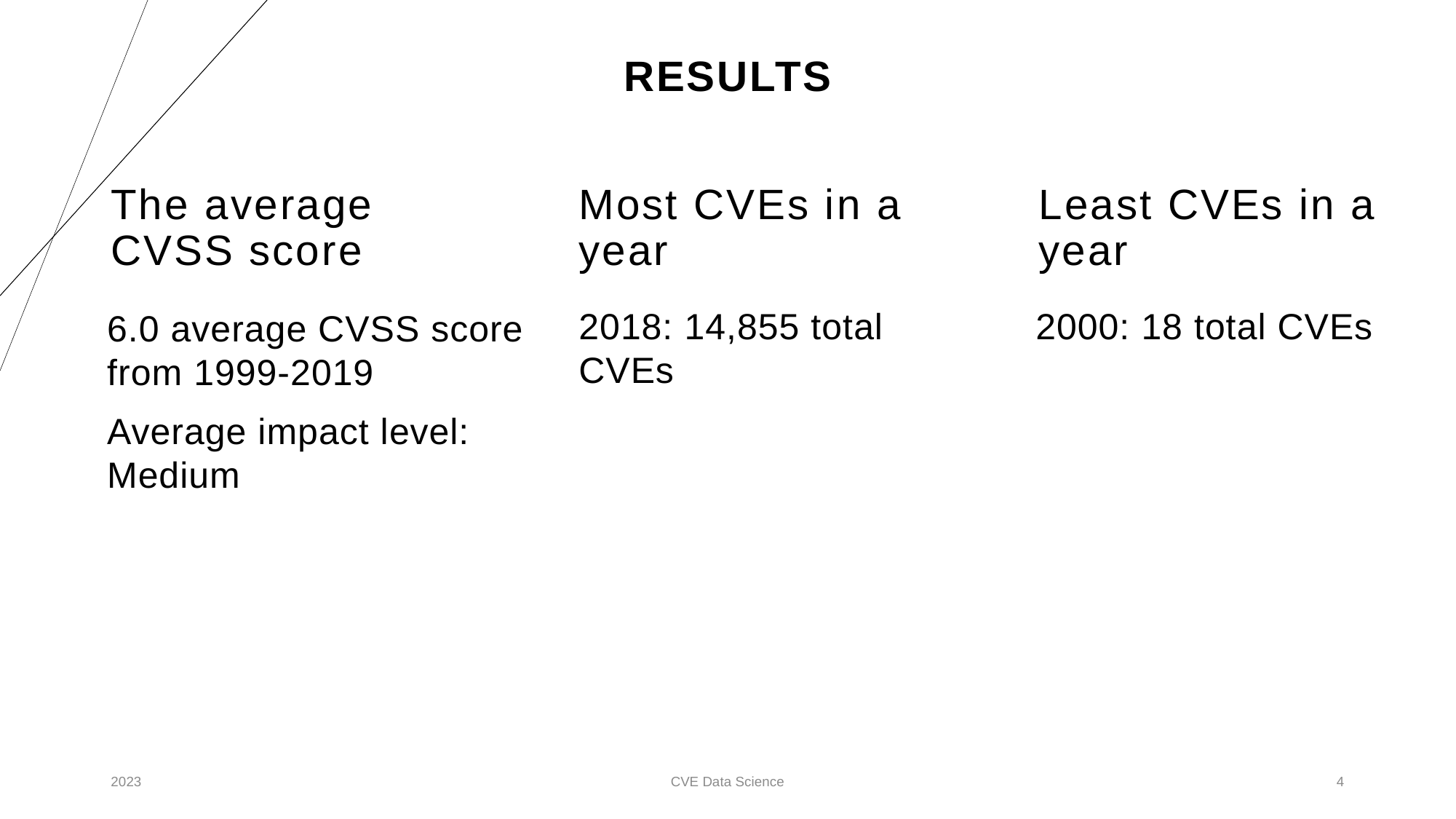

# results
The average CVSS score
Most CVEs in a year
Least CVEs in a year
2018: 14,855 total CVEs
2000: 18 total CVEs
6.0 average CVSS score from 1999-2019
Average impact level: Medium
2023
CVE Data Science
4